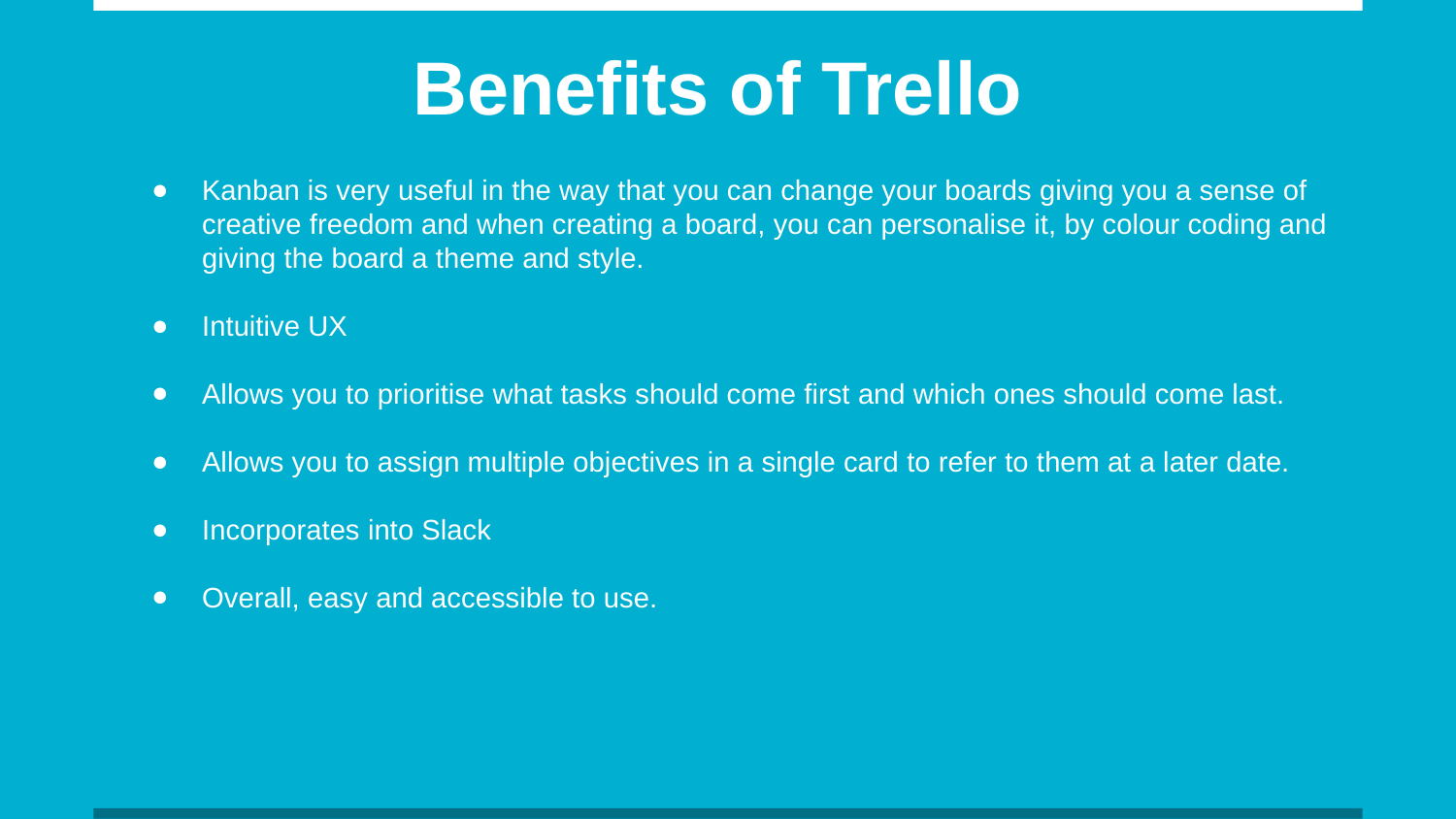

# Benefits of Trello

Kanban is very useful in the way that you can change your boards giving you a sense of creative freedom and when creating a board, you can personalise it, by colour coding and giving the board a theme and style.

Intuitive UX

Allows you to prioritise what tasks should come first and which ones should come last.

Allows you to assign multiple objectives in a single card to refer to them at a later date.

Incorporates into Slack

Overall, easy and accessible to use.